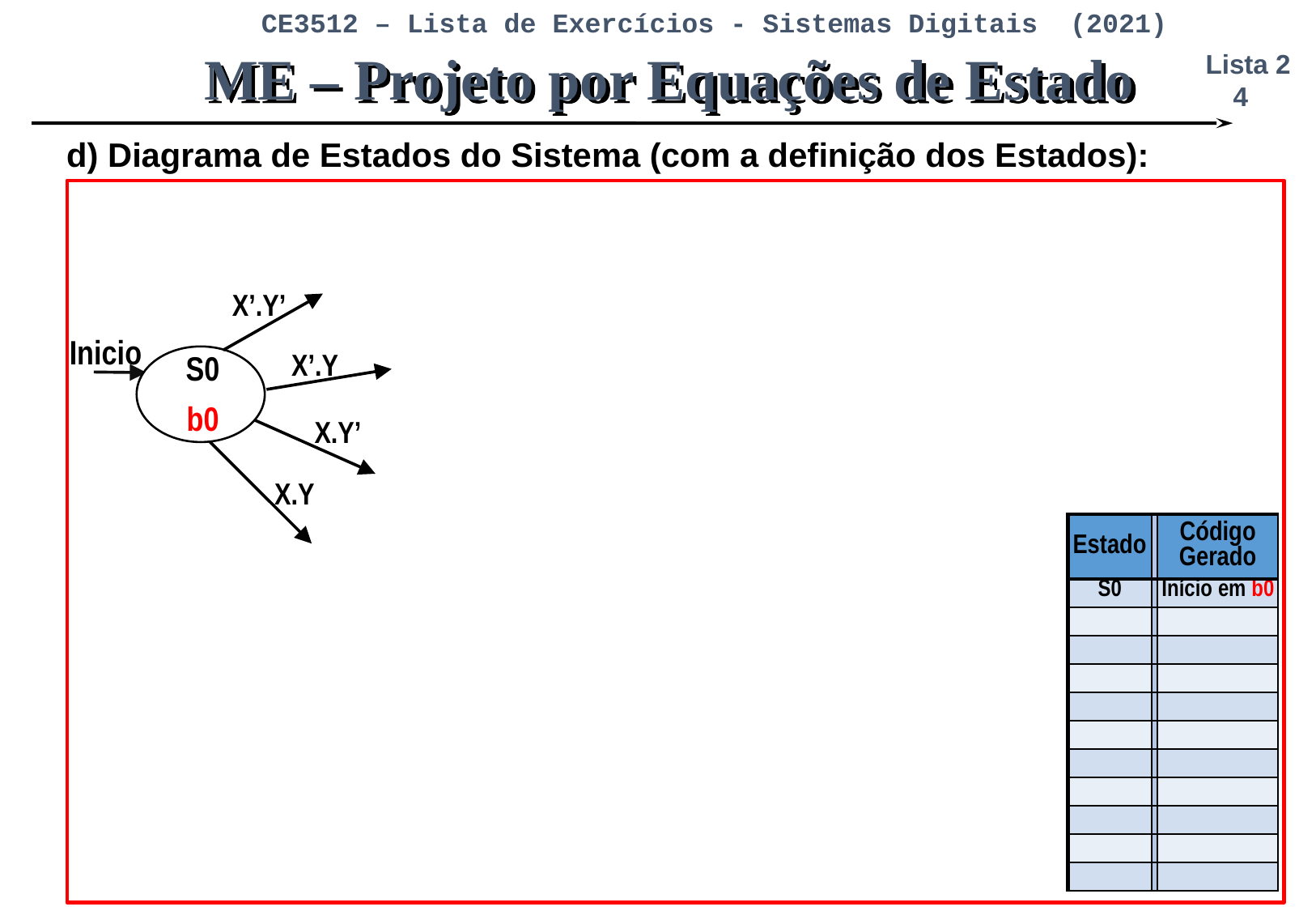

ME – Projeto por Equações de Estado
d) Diagrama de Estados do Sistema (com a definição dos Estados):

X’.Y’
Inicio
X’.Y
S0
b0

X.Y’
X.Y
| Estado |  | Código Gerado |
| --- | --- | --- |
| S0 |  | Início em b0 |
|  |  |  |
|  |  |  |
|  |  |  |
|  |  |  |
|  |  |  |
|  |  |  |
|  |  |  |
|  |  |  |
|  |  |  |
|  |  |  |